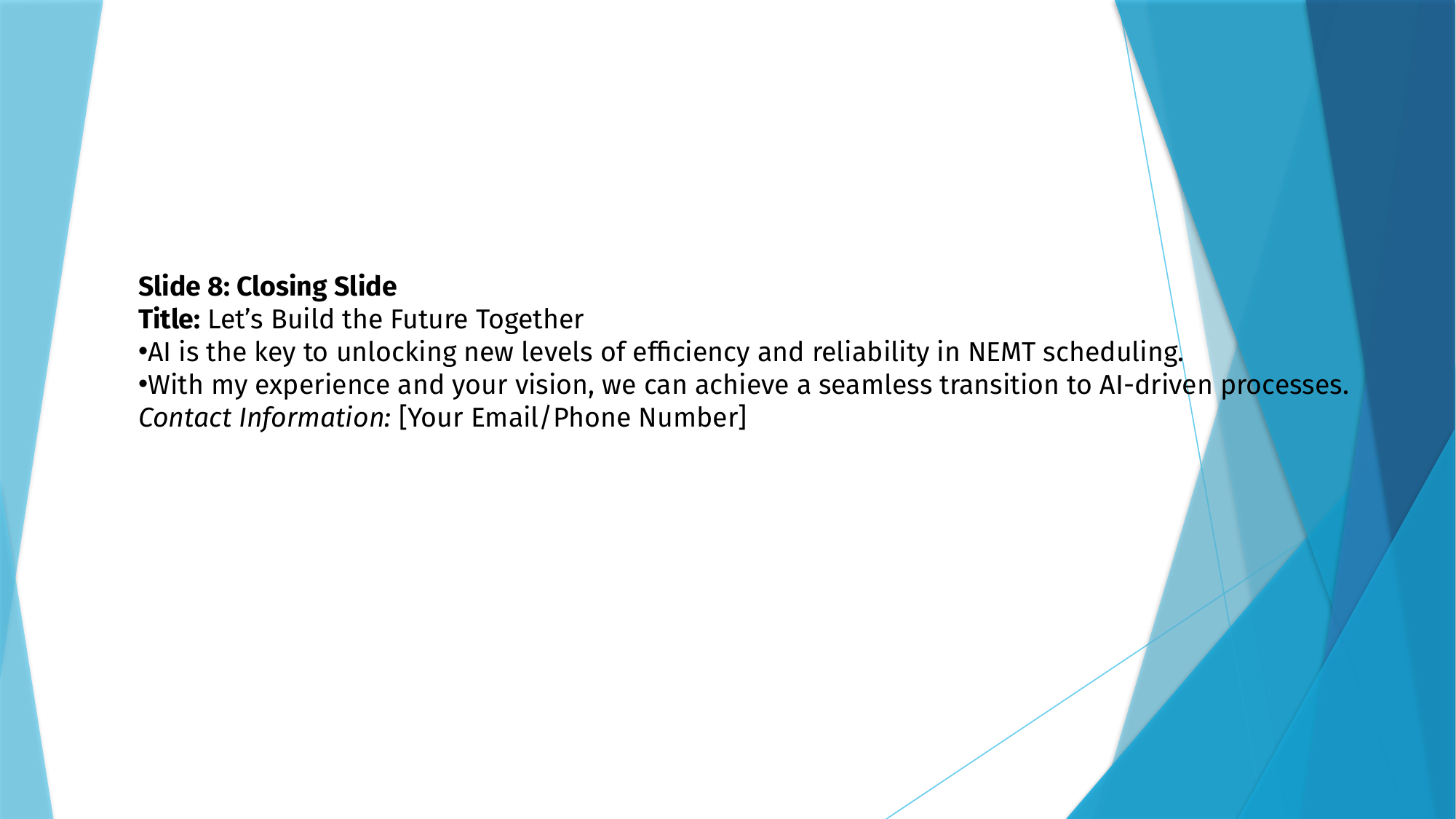

Slide 8: Closing Slide
Title: Let’s Build the Future Together
AI is the key to unlocking new levels of efficiency and reliability in NEMT scheduling.
With my experience and your vision, we can achieve a seamless transition to AI-driven processes.
Contact Information: [Your Email/Phone Number]